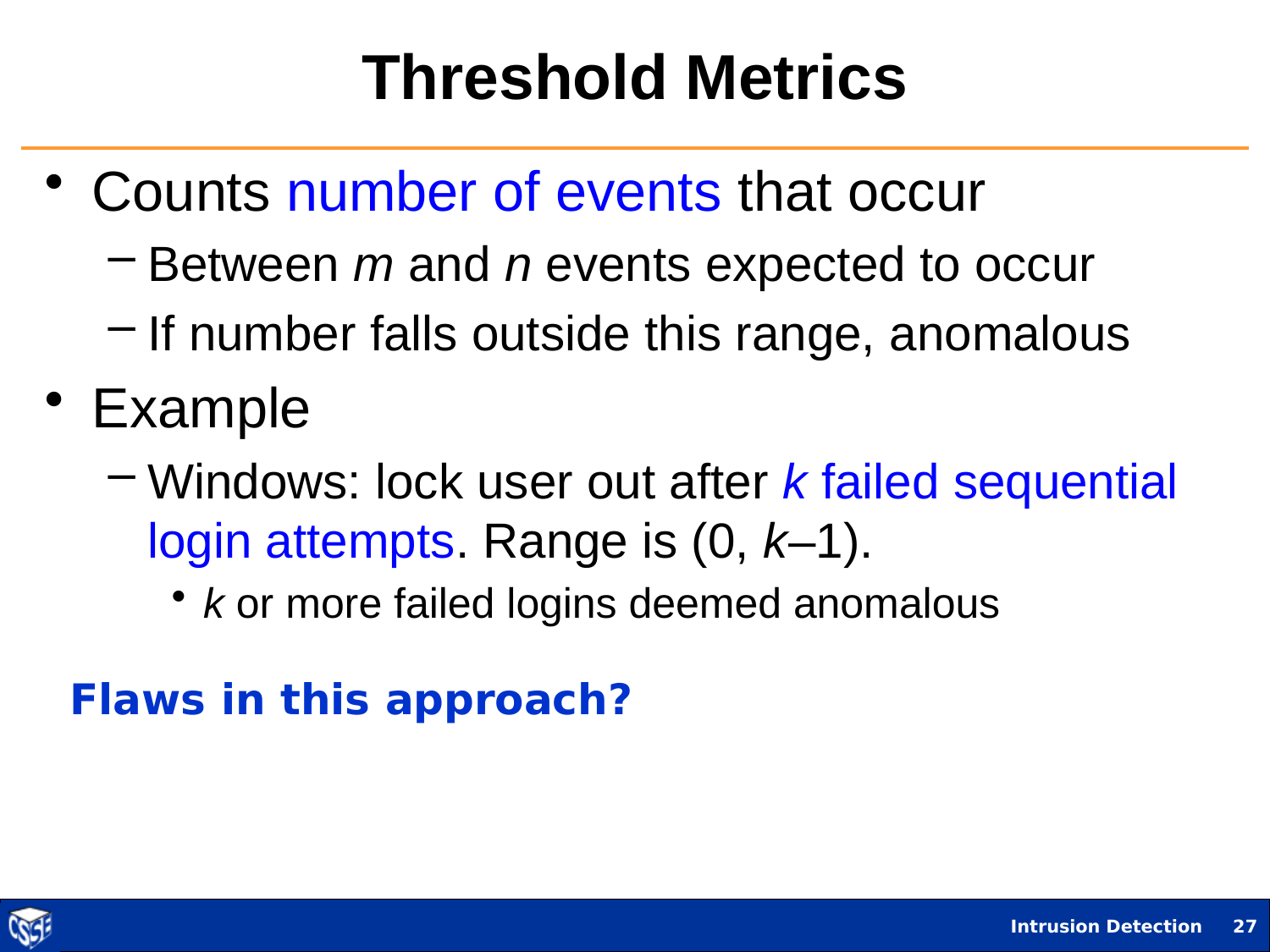

# Threshold Metrics
Counts number of events that occur
Between m and n events expected to occur
If number falls outside this range, anomalous
Example
Windows: lock user out after k failed sequential login attempts. Range is (0, k–1).
k or more failed logins deemed anomalous
Flaws in this approach?